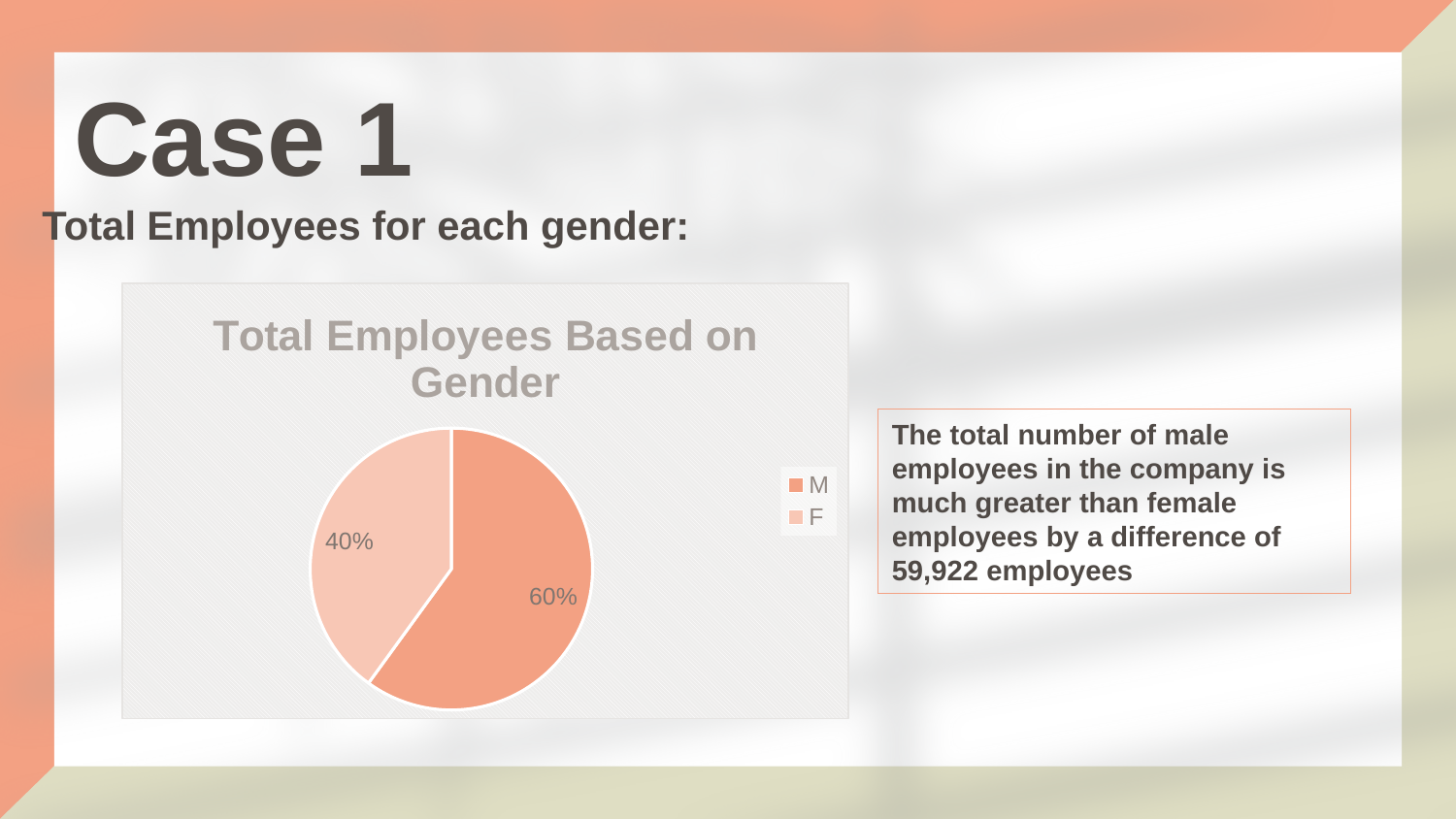

# Case 1
Total Employees for each gender:

### Chart: Total Employees Based on Gender

| Category |  |
|---|---|
| M | 179973.0 |
| F | 120051.0 |
The total number of male employees in the company is much greater than female employees by a difference of 59,922 employees